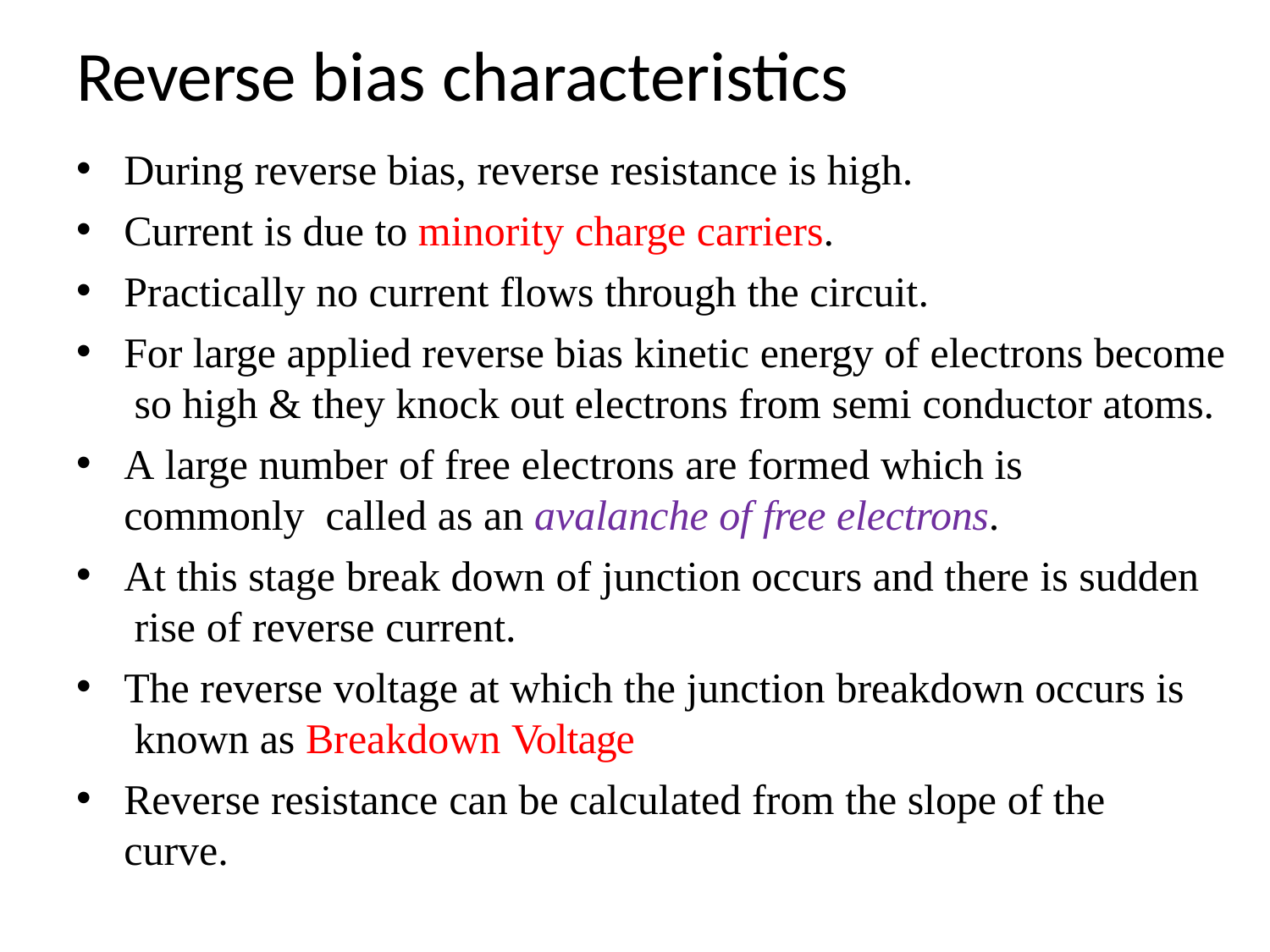

# Reverse bias characteristics
During reverse bias, reverse resistance is high.
Current is due to minority charge carriers.
Practically no current flows through the circuit.
For large applied reverse bias kinetic energy of electrons become  so high & they knock out electrons from semi conductor atoms.
A large number of free electrons are formed which is commonly  called as an avalanche of free electrons.
At this stage break down of junction occurs and there is sudden  rise of reverse current.
The reverse voltage at which the junction breakdown occurs is  known as Breakdown Voltage
Reverse resistance can be calculated from the slope of the curve.